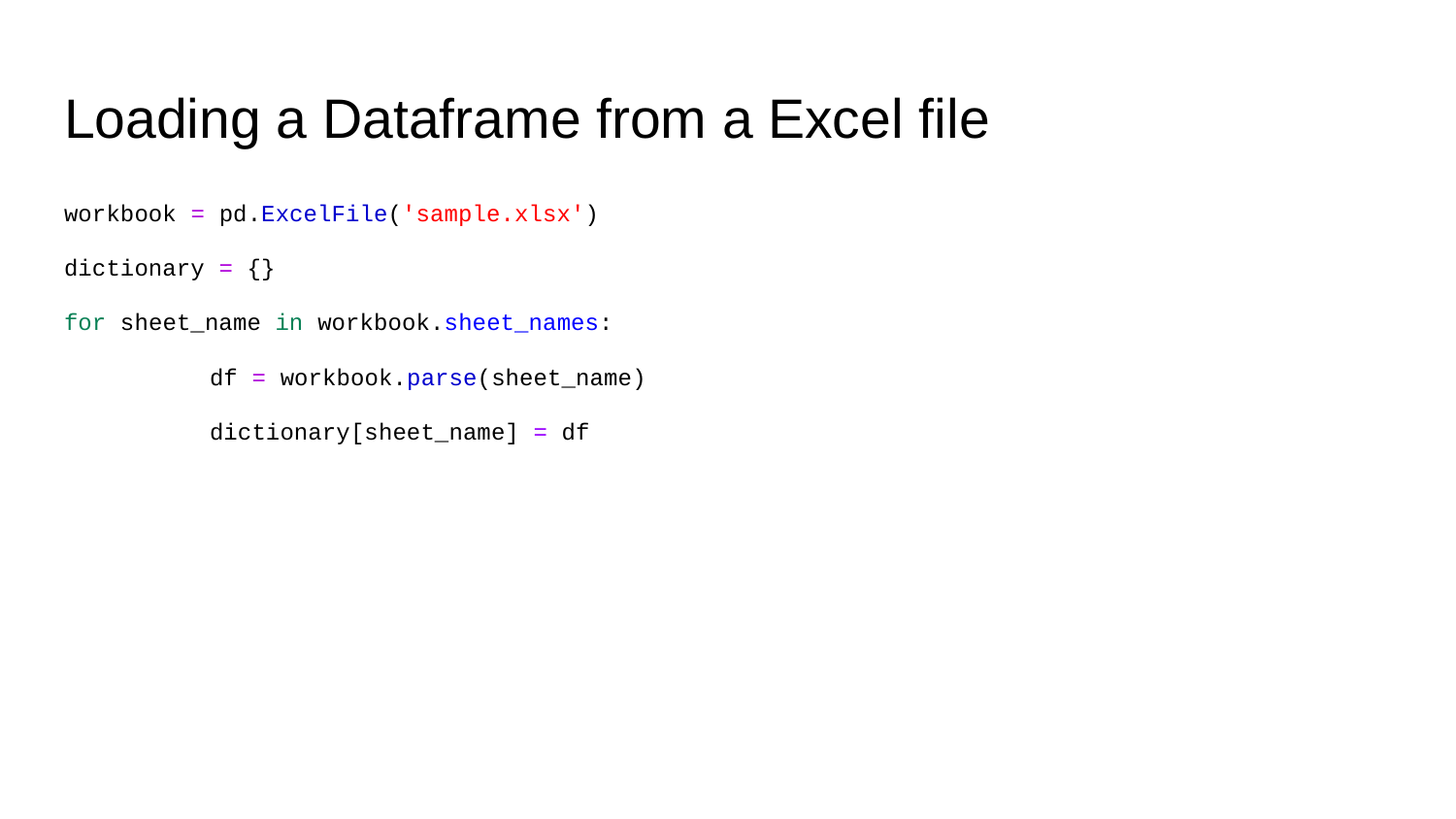

# Loading a Dataframe from a Excel file
workbook = pd.ExcelFile('sample.xlsx')
dictionary = {}
for sheet_name in workbook.sheet_names:
	df = workbook.parse(sheet_name)
	dictionary[sheet_name] = df